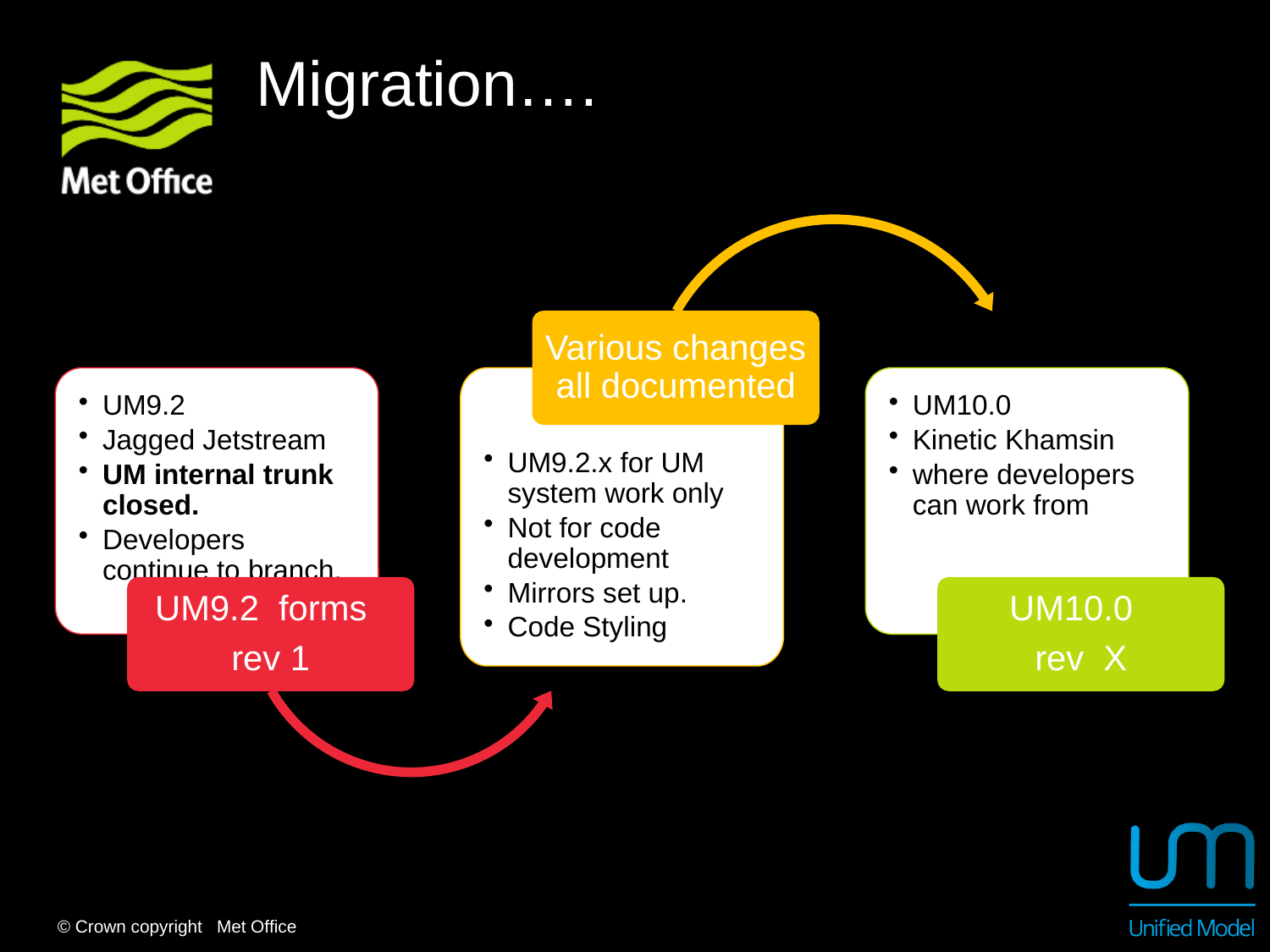

Migration….

Various changes all documented
UM9.2
Jagged Jetstream
UM internal trunk closed.
Developers continue to branch.
UM9.2.x for UM system work only
Not for code development
Mirrors set up.
Code Styling
UM10.0
Kinetic Khamsin
where developers can work from

UM9.2  forms
rev 1
UM10.0
rev  X